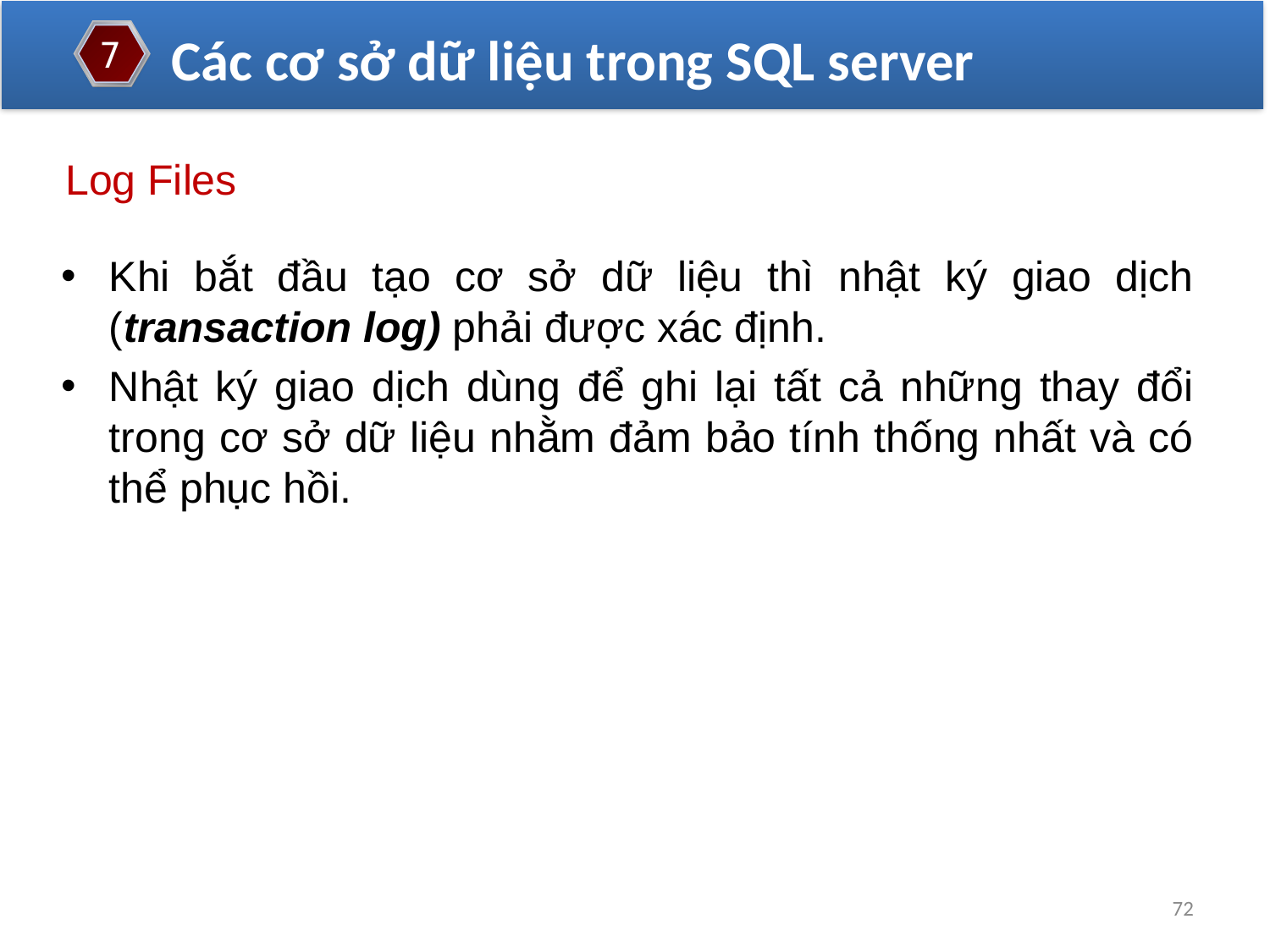

Các cơ sở dữ liệu trong SQL server

7
Log Files
Khi bắt đầu tạo cơ sở dữ liệu thì nhật ký giao dịch (transaction log) phải được xác định.
Nhật ký giao dịch dùng để ghi lại tất cả những thay đổi trong cơ sở dữ liệu nhằm đảm bảo tính thống nhất và có thể phục hồi.
72